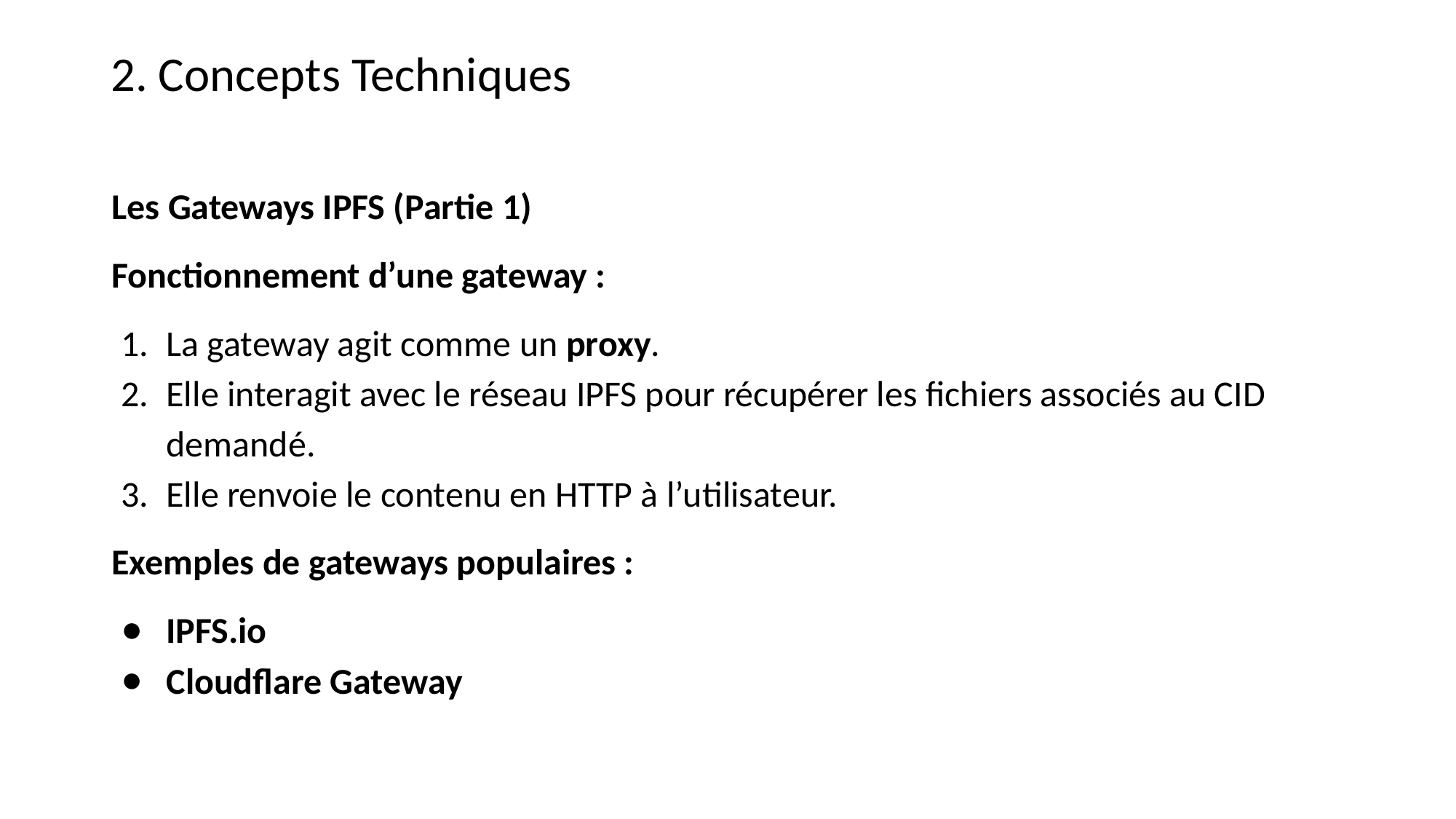

2. Concepts Techniques
Les Gateways IPFS (Partie 1)
Fonctionnement d’une gateway :
La gateway agit comme un proxy.
Elle interagit avec le réseau IPFS pour récupérer les fichiers associés au CID demandé.
Elle renvoie le contenu en HTTP à l’utilisateur.
Exemples de gateways populaires :
IPFS.io
Cloudflare Gateway